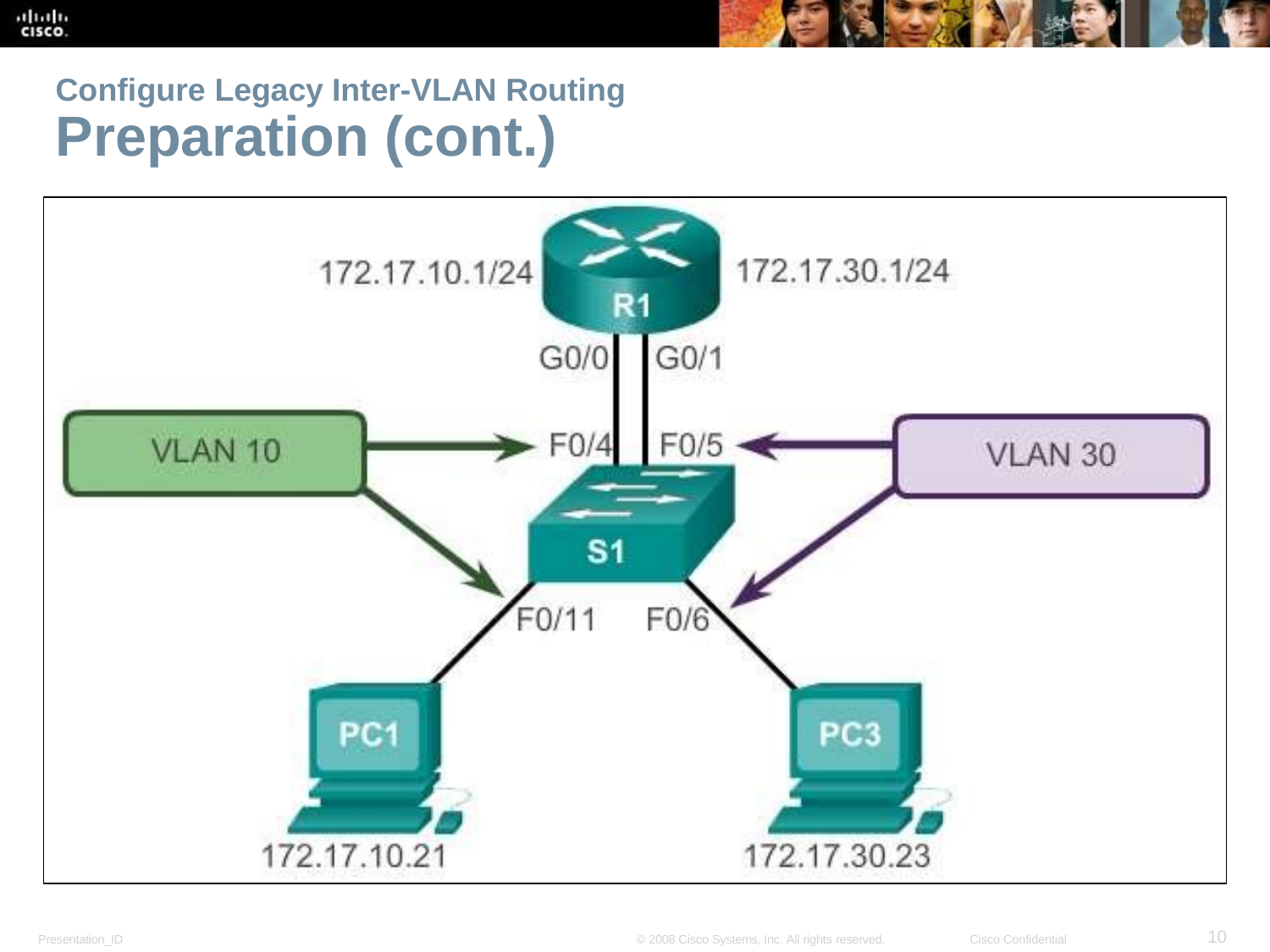

Configure Legacy Inter-VLAN Routing
# Preparation (cont.)

10
Presentation_ID
© 2008 Cisco Systems, Inc. All rights reserved.
Cisco Confidential